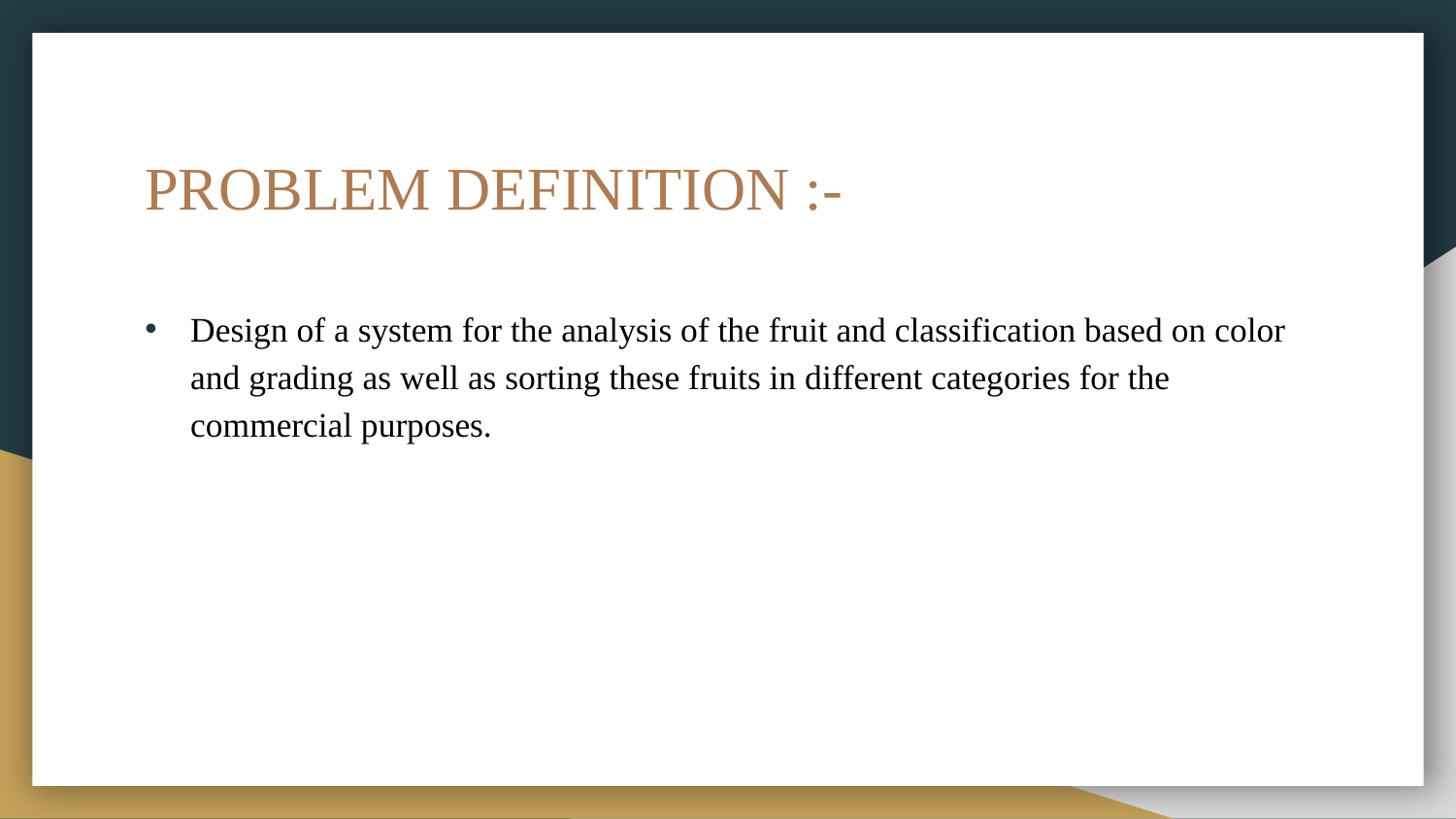

# PROBLEM DEFINITION :-
Design of a system for the analysis of the fruit and classification based on color and grading as well as sorting these fruits in different categories for the commercial purposes.